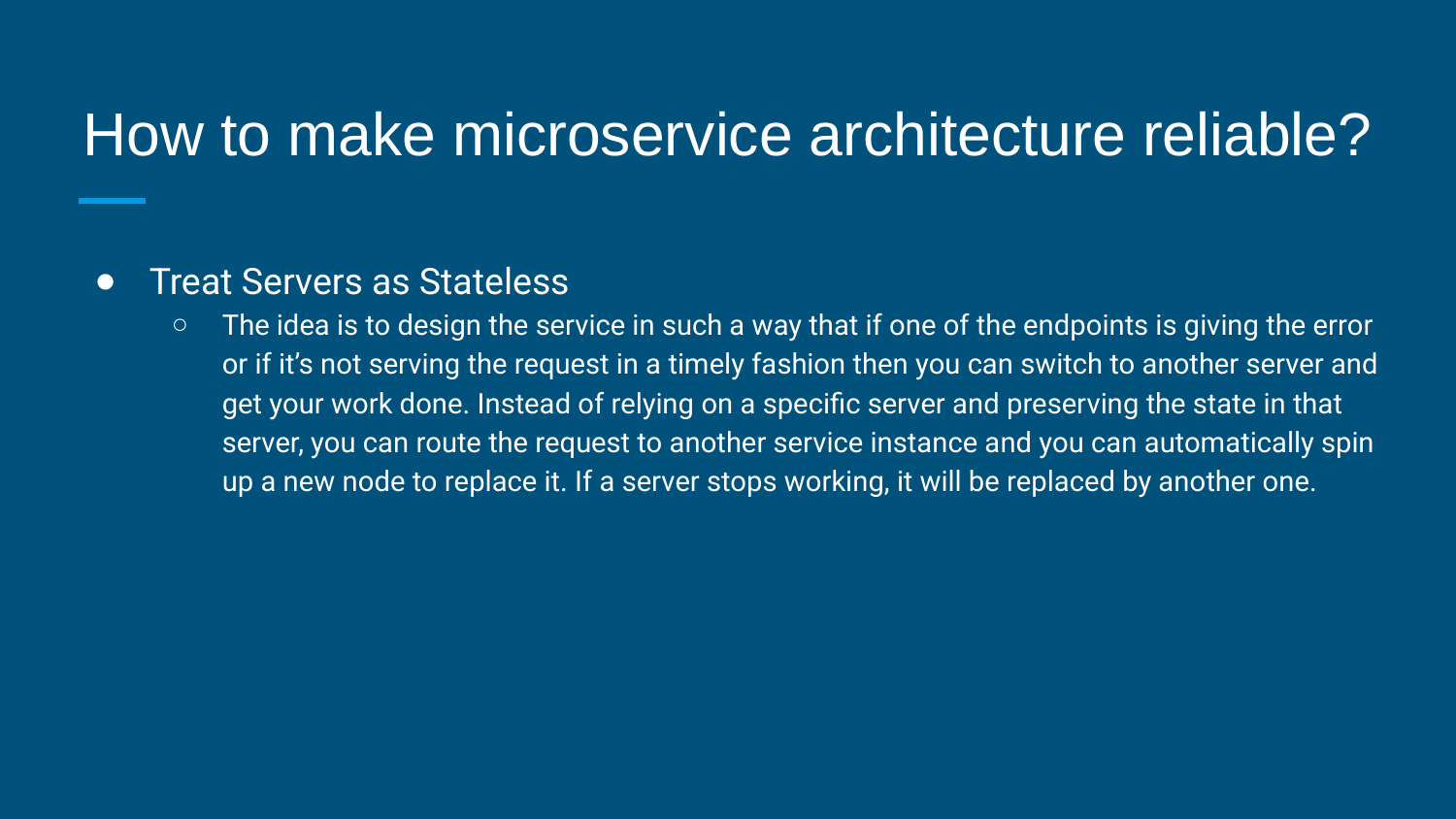

# How to make microservice architecture reliable?
Treat Servers as Stateless
The idea is to design the service in such a way that if one of the endpoints is giving the error or if it’s not serving the request in a timely fashion then you can switch to another server and get your work done. Instead of relying on a specific server and preserving the state in that server, you can route the request to another service instance and you can automatically spin up a new node to replace it. If a server stops working, it will be replaced by another one.